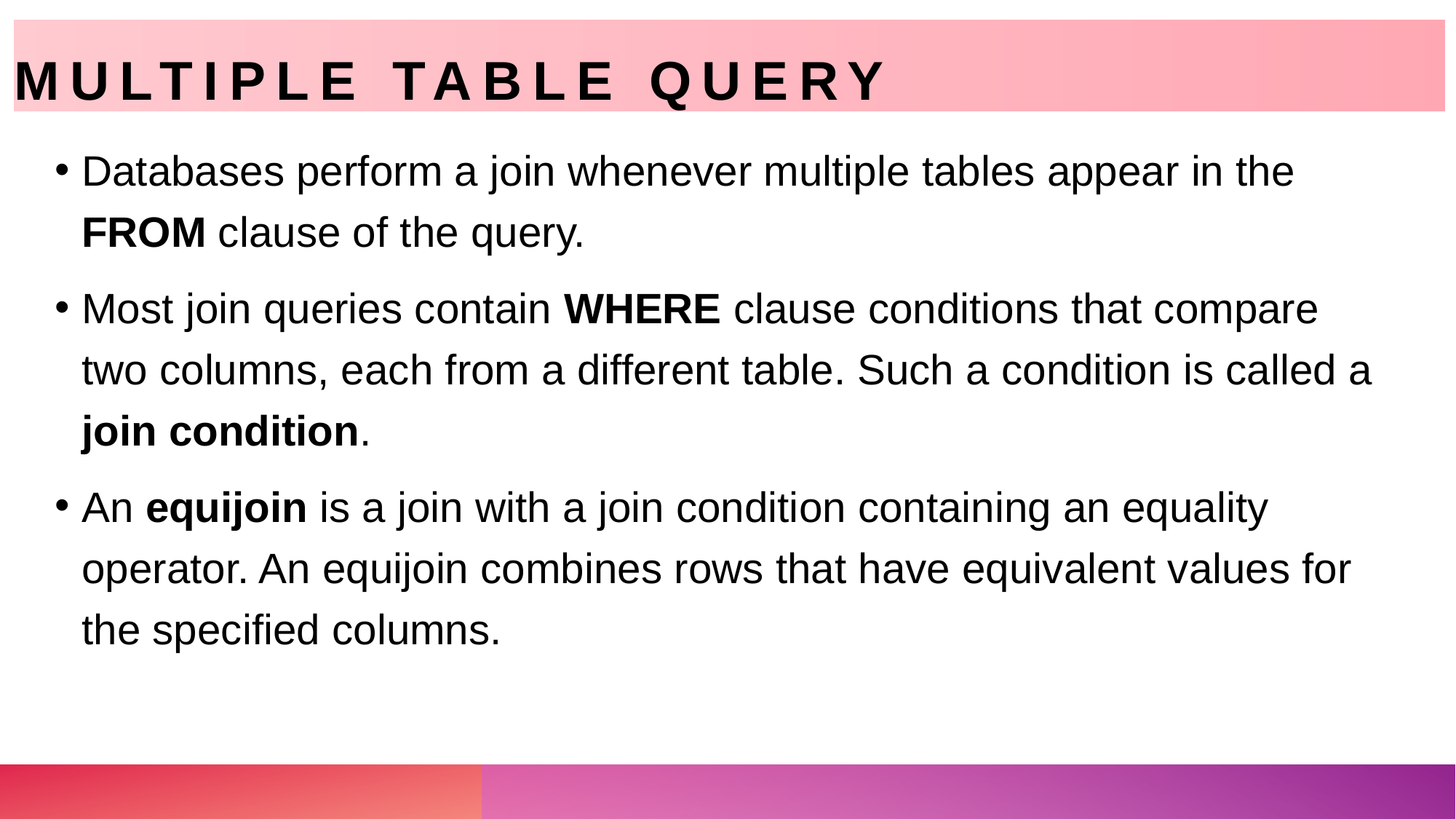

# Multiple table query
Databases perform a join whenever multiple tables appear in the FROM clause of the query.
Most join queries contain WHERE clause conditions that compare two columns, each from a different table. Such a condition is called a join condition.
An equijoin is a join with a join condition containing an equality operator. An equijoin combines rows that have equivalent values for the specified columns.